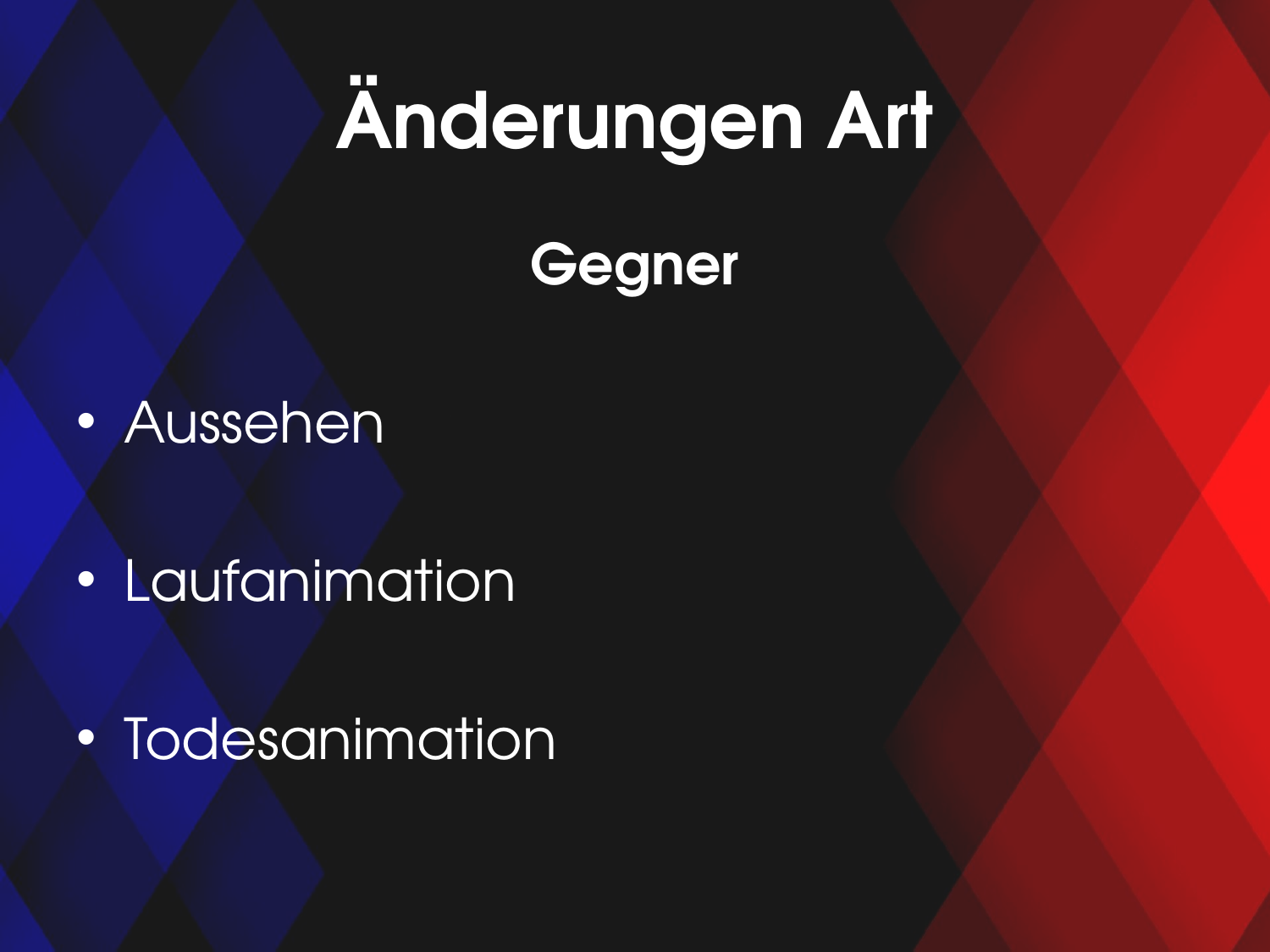

# Änderungen Art
Gegner

Aussehen

Laufanimation

Todesanimation